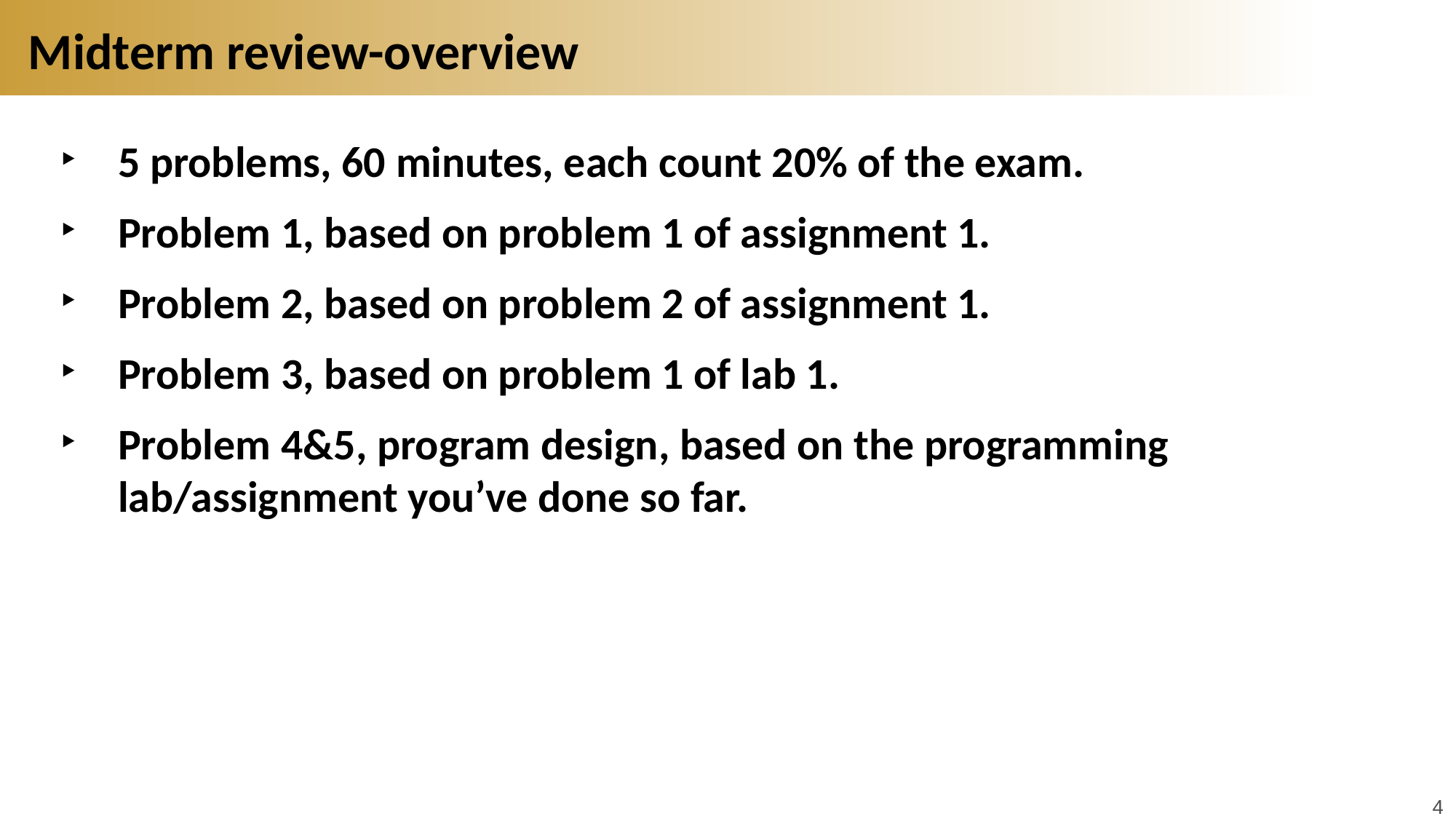

# Midterm review-overview
5 problems, 60 minutes, each count 20% of the exam.
Problem 1, based on problem 1 of assignment 1.
Problem 2, based on problem 2 of assignment 1.
Problem 3, based on problem 1 of lab 1.
Problem 4&5, program design, based on the programming lab/assignment you’ve done so far.

4